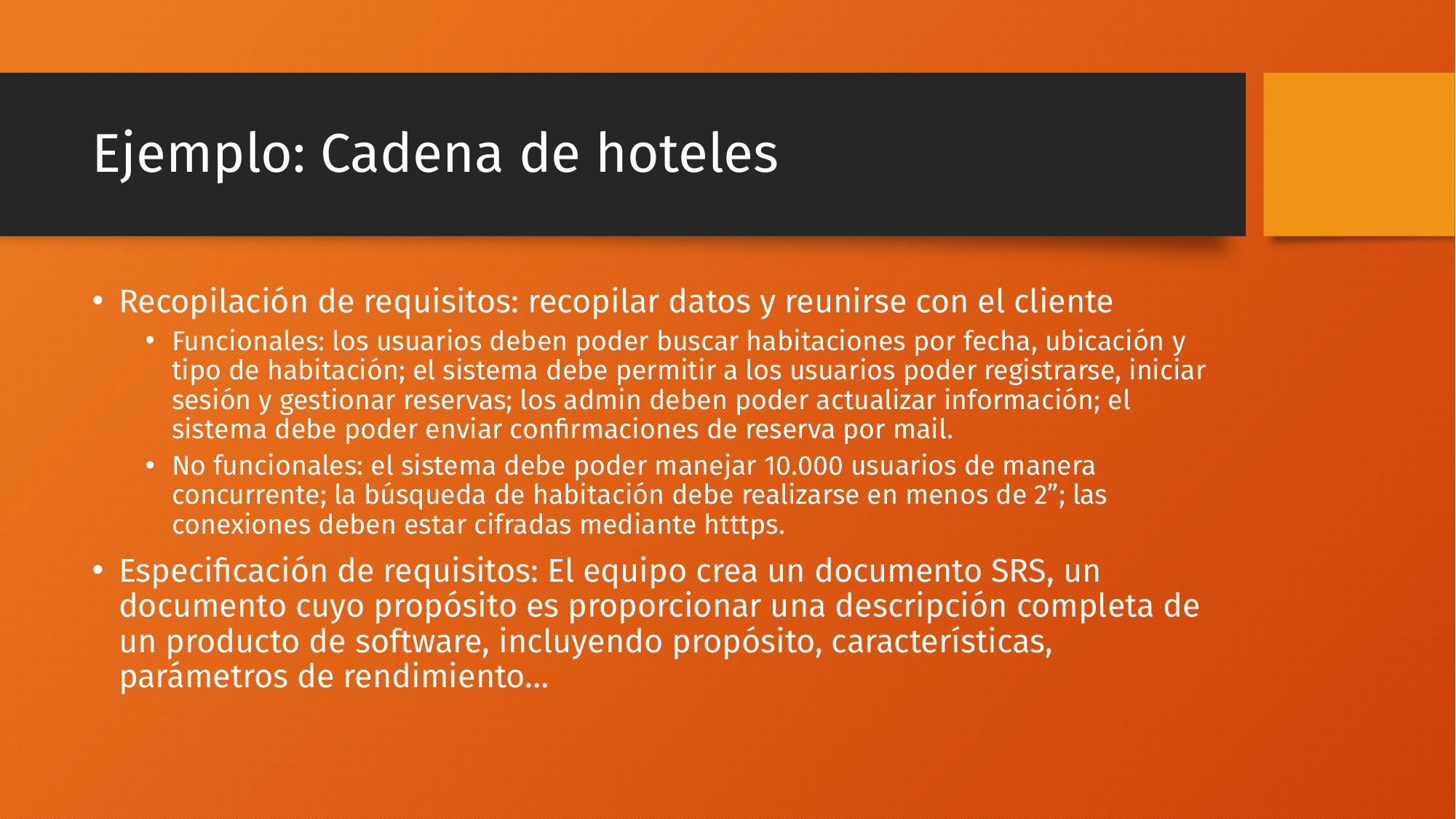

# Ejemplo: Cadena de hoteles
Recopilación de requisitos: recopilar datos y reunirse con el cliente
Funcionales: los usuarios deben poder buscar habitaciones por fecha, ubicación y tipo de habitación; el sistema debe permitir a los usuarios poder registrarse, iniciar sesión y gestionar reservas; los admin deben poder actualizar información; el sistema debe poder enviar confirmaciones de reserva por mail.
No funcionales: el sistema debe poder manejar 10.000 usuarios de manera concurrente; la búsqueda de habitación debe realizarse en menos de 2”; las conexiones deben estar cifradas mediante htttps.
Especificación de requisitos: El equipo crea un documento SRS, un documento cuyo propósito es proporcionar una descripción completa de un producto de software, incluyendo propósito, características, parámetros de rendimiento…